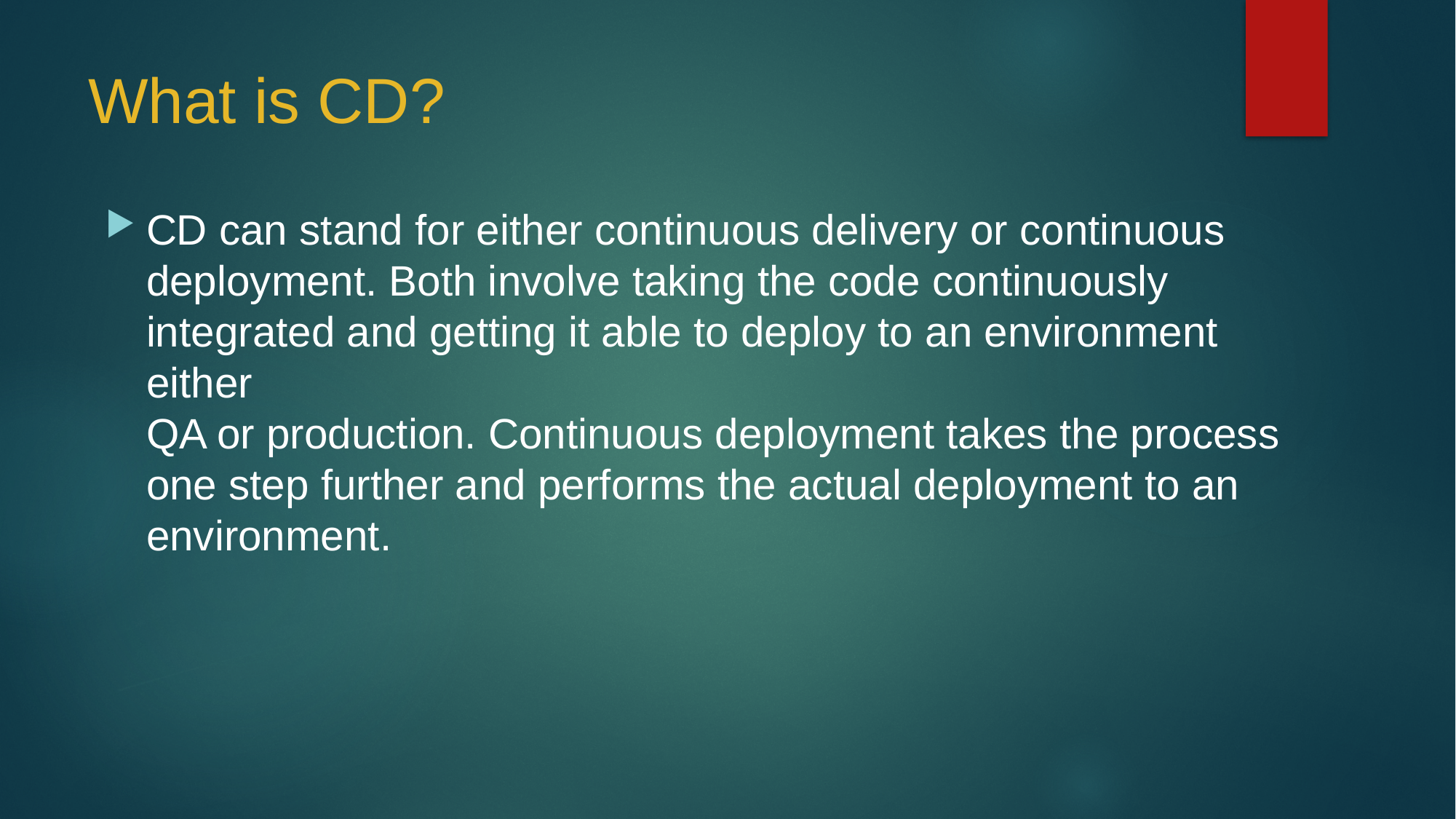

# What is CD?
CD can stand for either continuous delivery or continuous
deployment. Both involve taking the code continuously
integrated and getting it able to deploy to an environment either
QA or production. Continuous deployment takes the process
one step further and performs the actual deployment to an
environment.